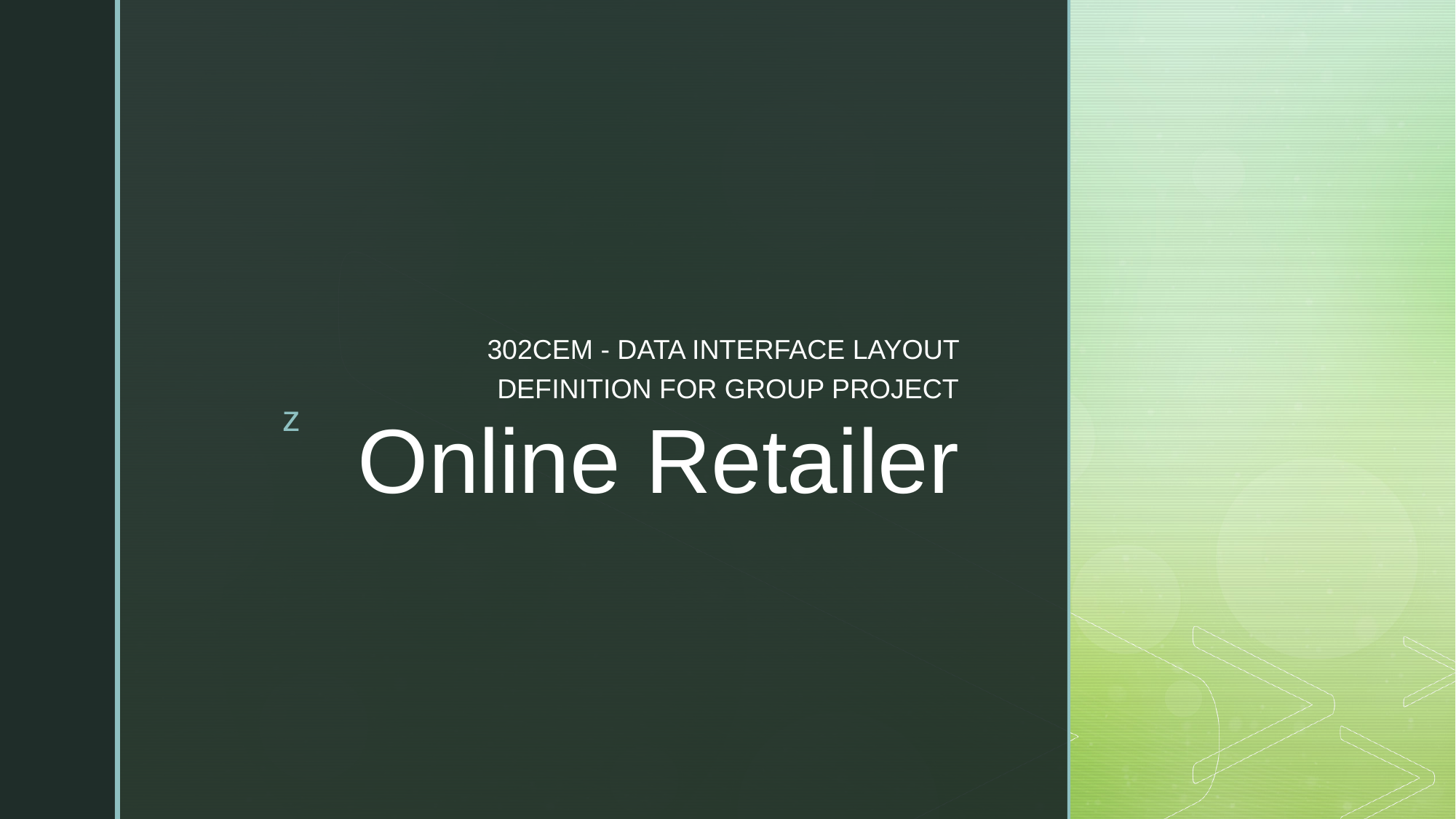

302CEM - DATA INTERFACE LAYOUT DEFINITION FOR GROUP PROJECT
# Online Retailer